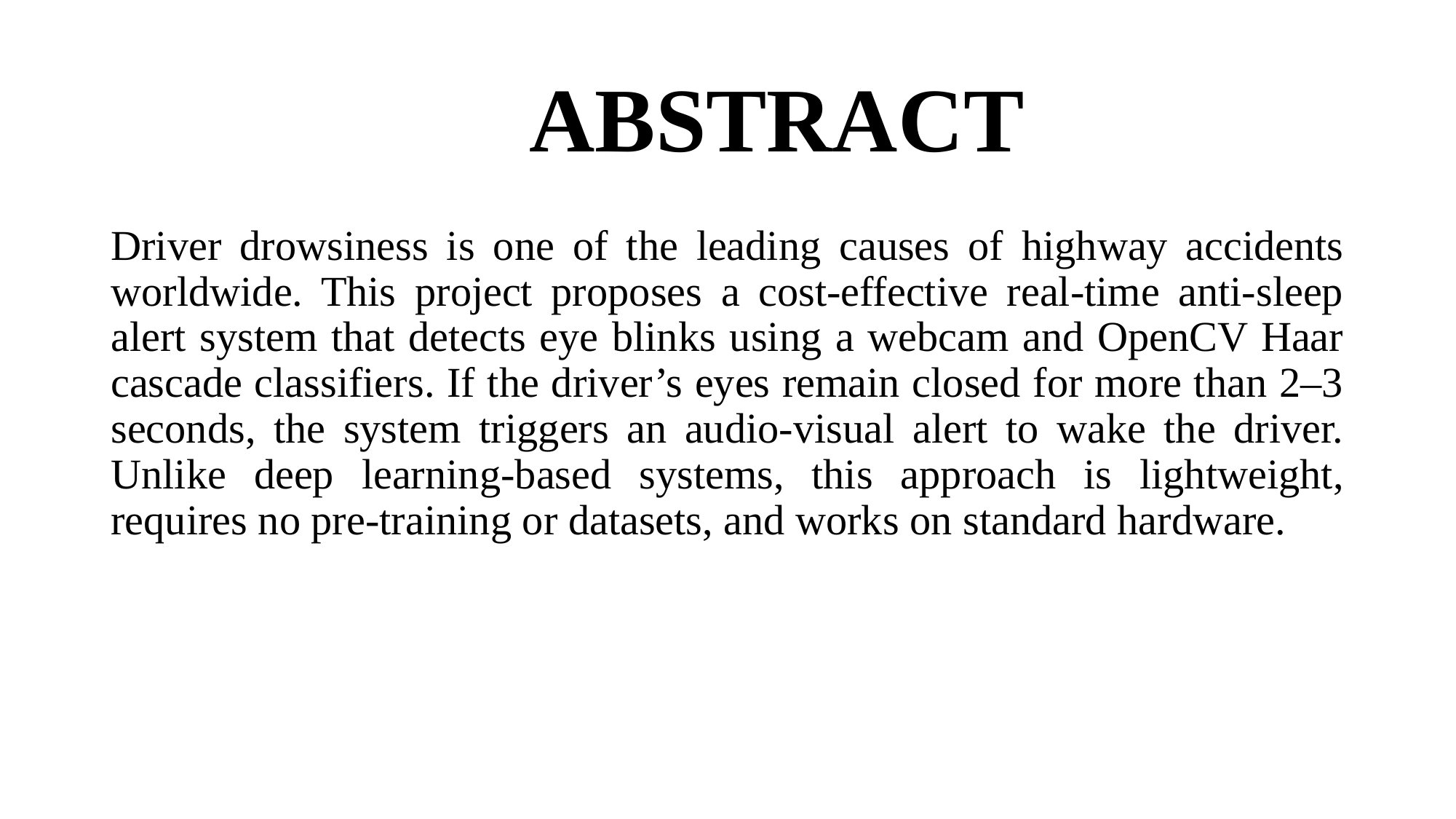

# ABSTRACT
Driver drowsiness is one of the leading causes of highway accidents worldwide. This project proposes a cost-effective real-time anti-sleep alert system that detects eye blinks using a webcam and OpenCV Haar cascade classifiers. If the driver’s eyes remain closed for more than 2–3 seconds, the system triggers an audio-visual alert to wake the driver. Unlike deep learning-based systems, this approach is lightweight, requires no pre-training or datasets, and works on standard hardware.